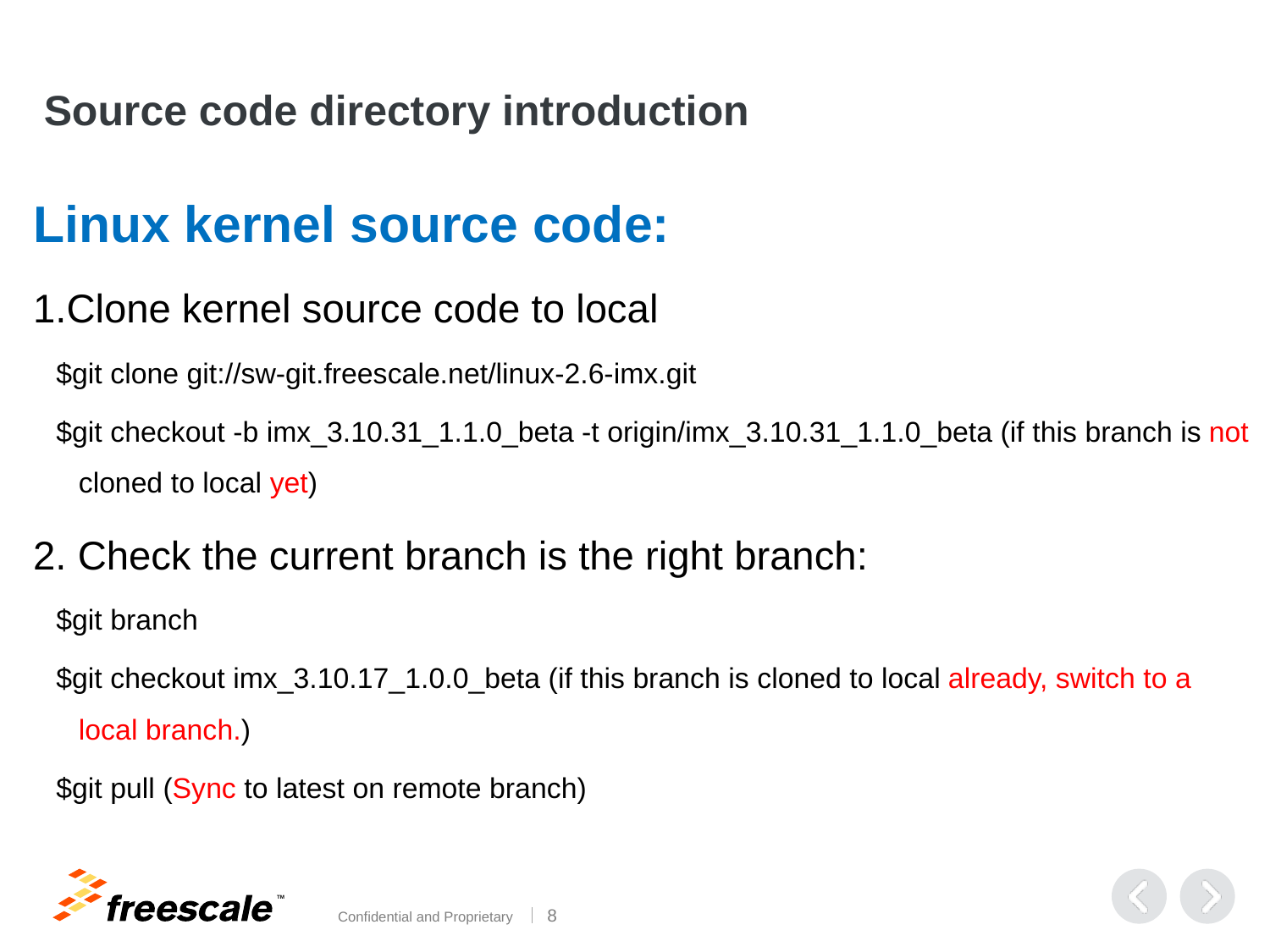

# Source code directory introduction
Linux kernel source code:
1.Clone kernel source code to local
$git clone git://sw-git.freescale.net/linux-2.6-imx.git
$git checkout -b imx_3.10.31_1.1.0_beta -t origin/imx_3.10.31_1.1.0_beta (if this branch is not cloned to local yet)
2. Check the current branch is the right branch:
	$git branch
$git checkout imx_3.10.17_1.0.0_beta (if this branch is cloned to local already, switch to a local branch.)
$git pull (Sync to latest on remote branch)